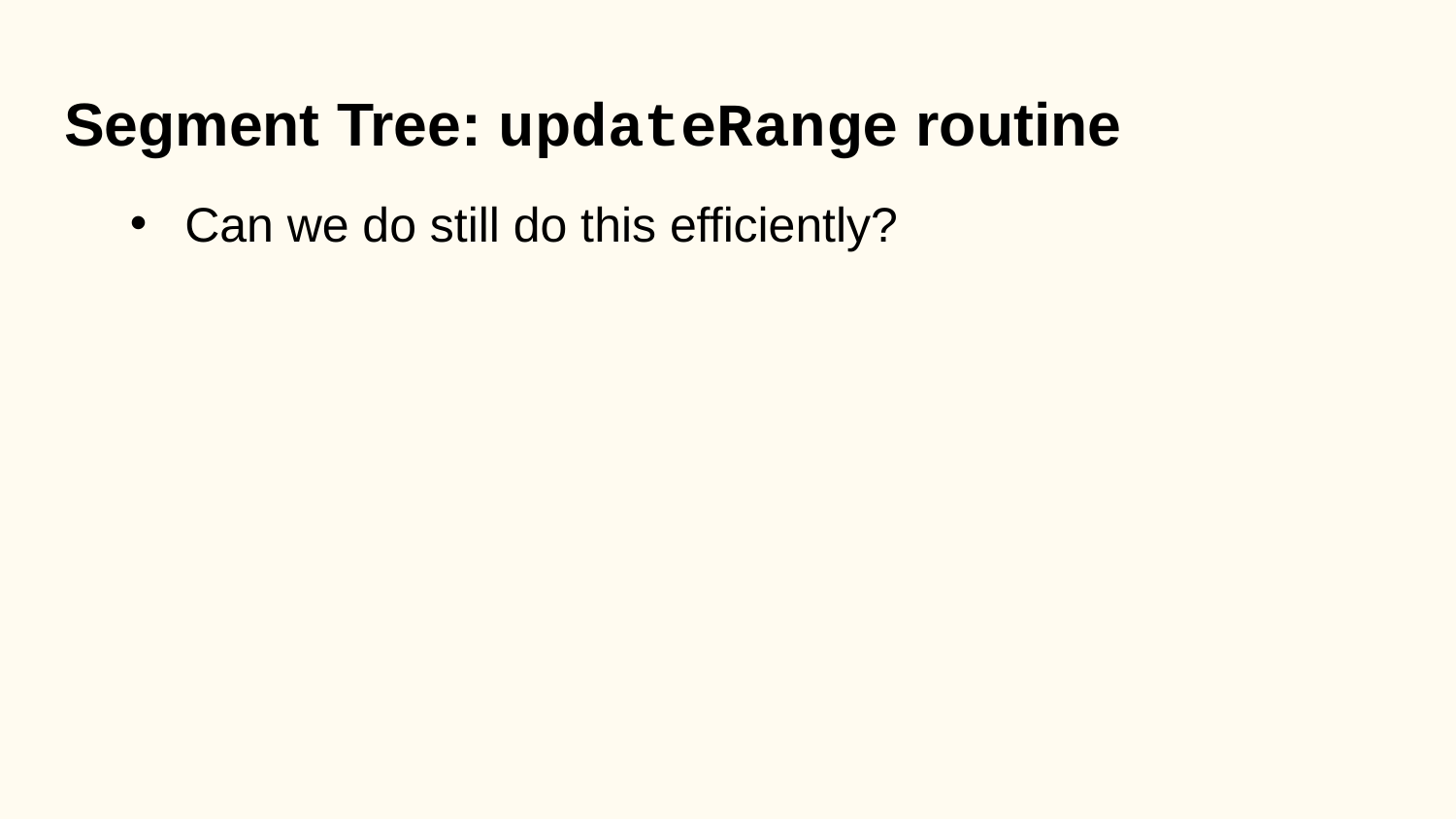

# Segment Tree: updateRange routine
Can we do still do this efficiently?